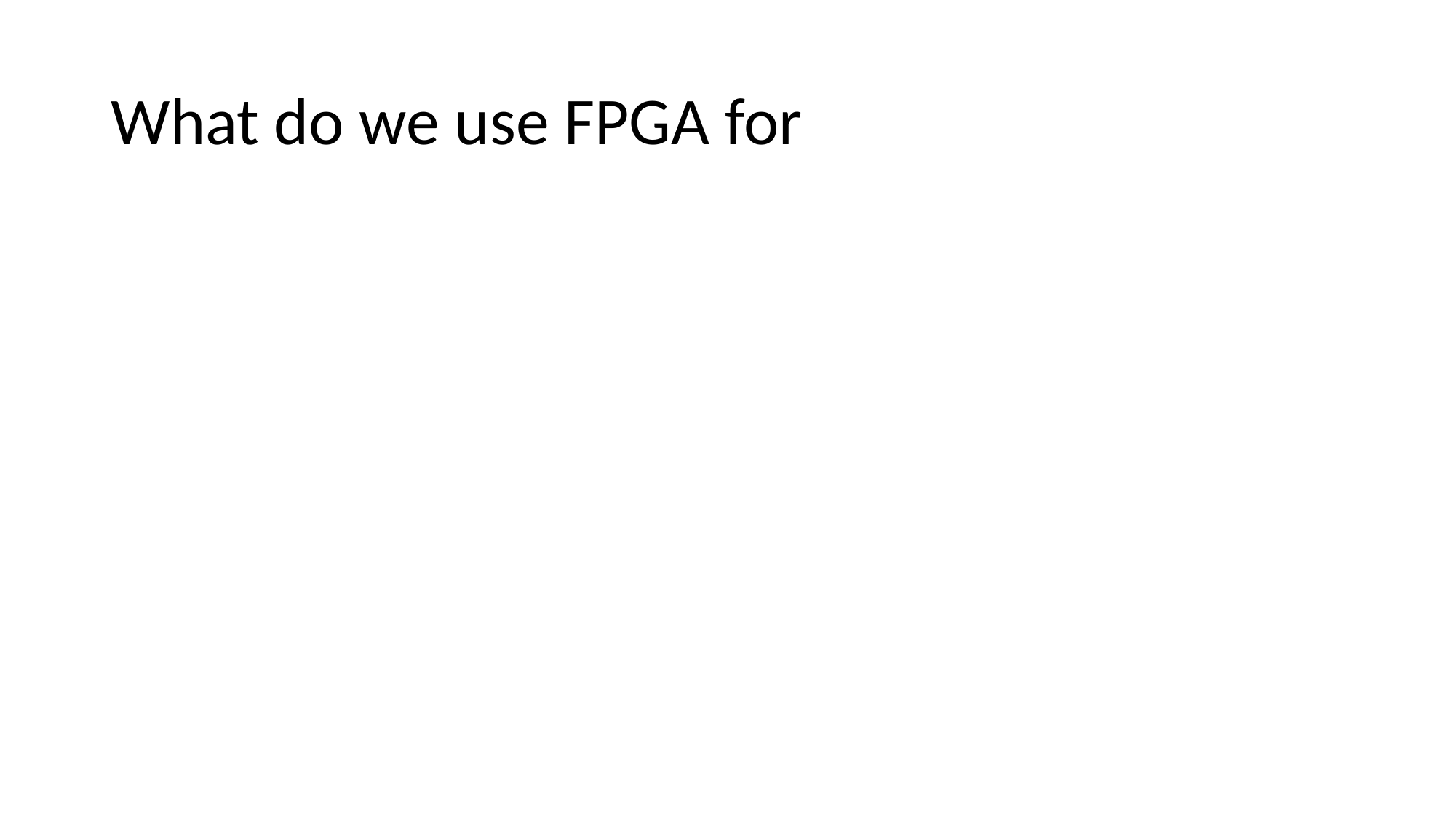

# What do we use FPGA for